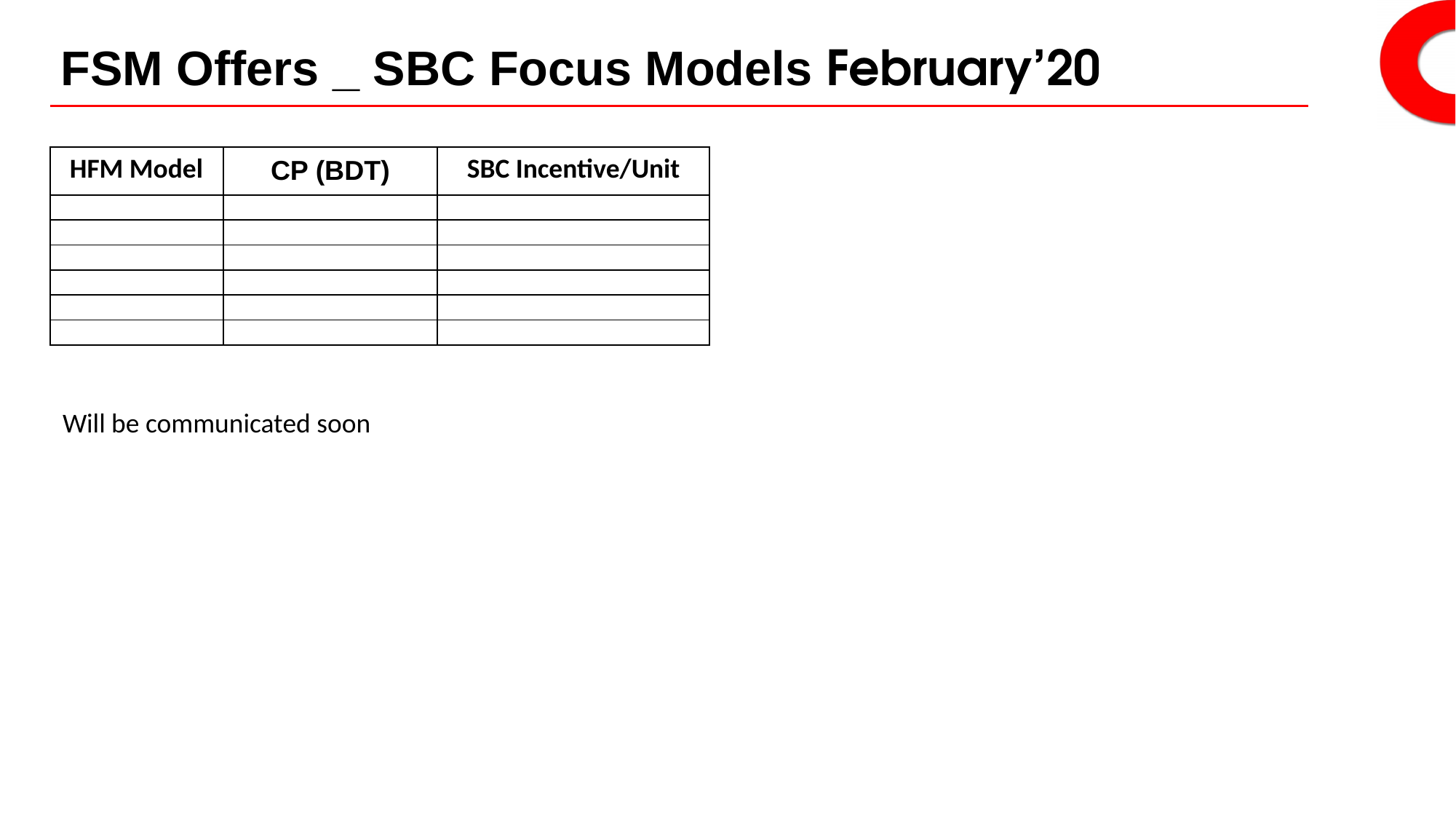

# FSM Offers _ SBC Focus Models February’20
| HFM Model | CP (BDT) | SBC Incentive/Unit |
| --- | --- | --- |
|  |  |  |
|  |  |  |
|  |  |  |
|  |  |  |
|  |  |  |
|  |  |  |
Will be communicated soon